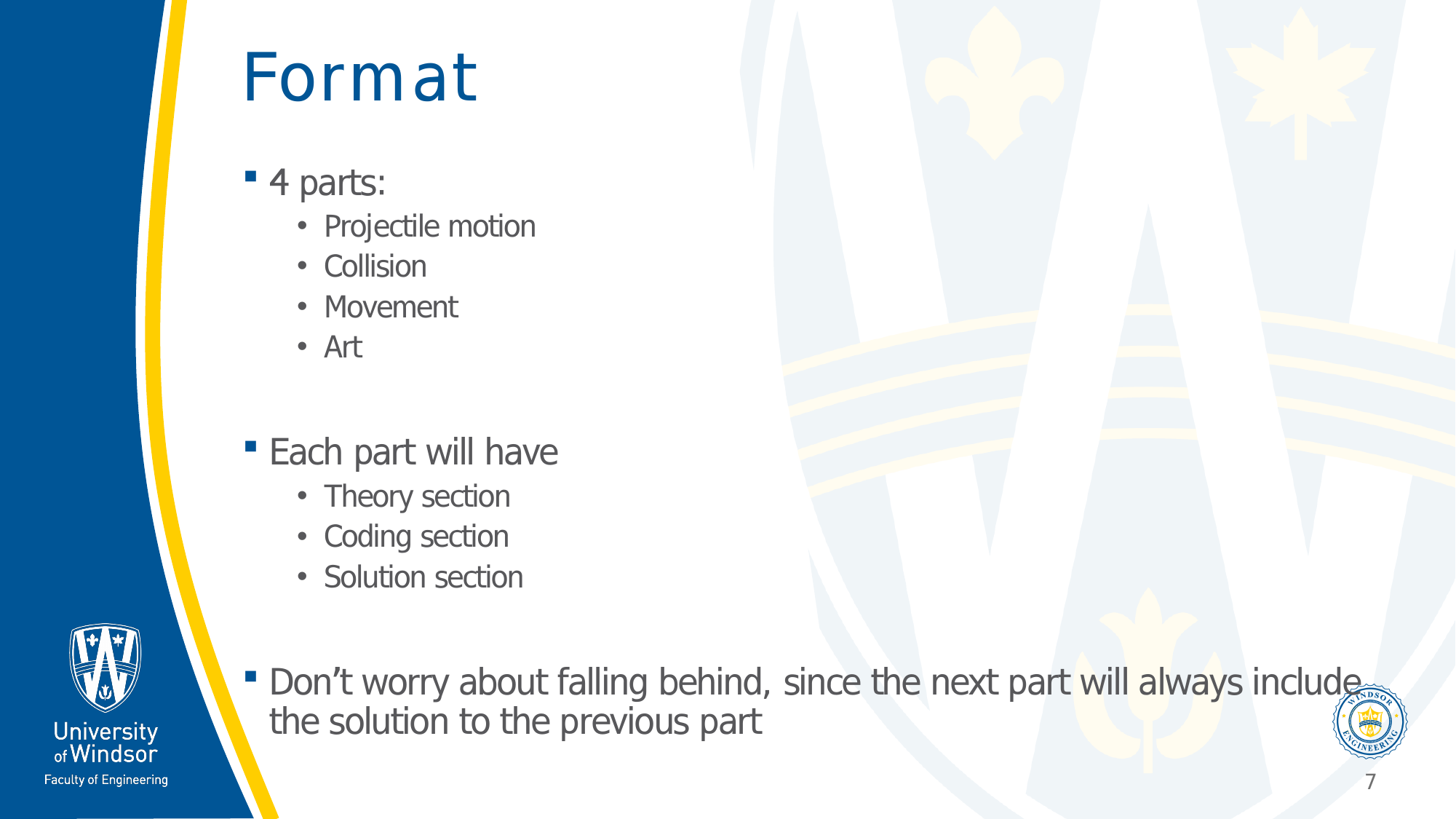

# Format
4 parts:
Projectile motion
Collision
Movement
Art

Each part will have
Theory section
Coding section
Solution section

Don’t worry about falling behind, since the next part will always include the solution to the previous part
7